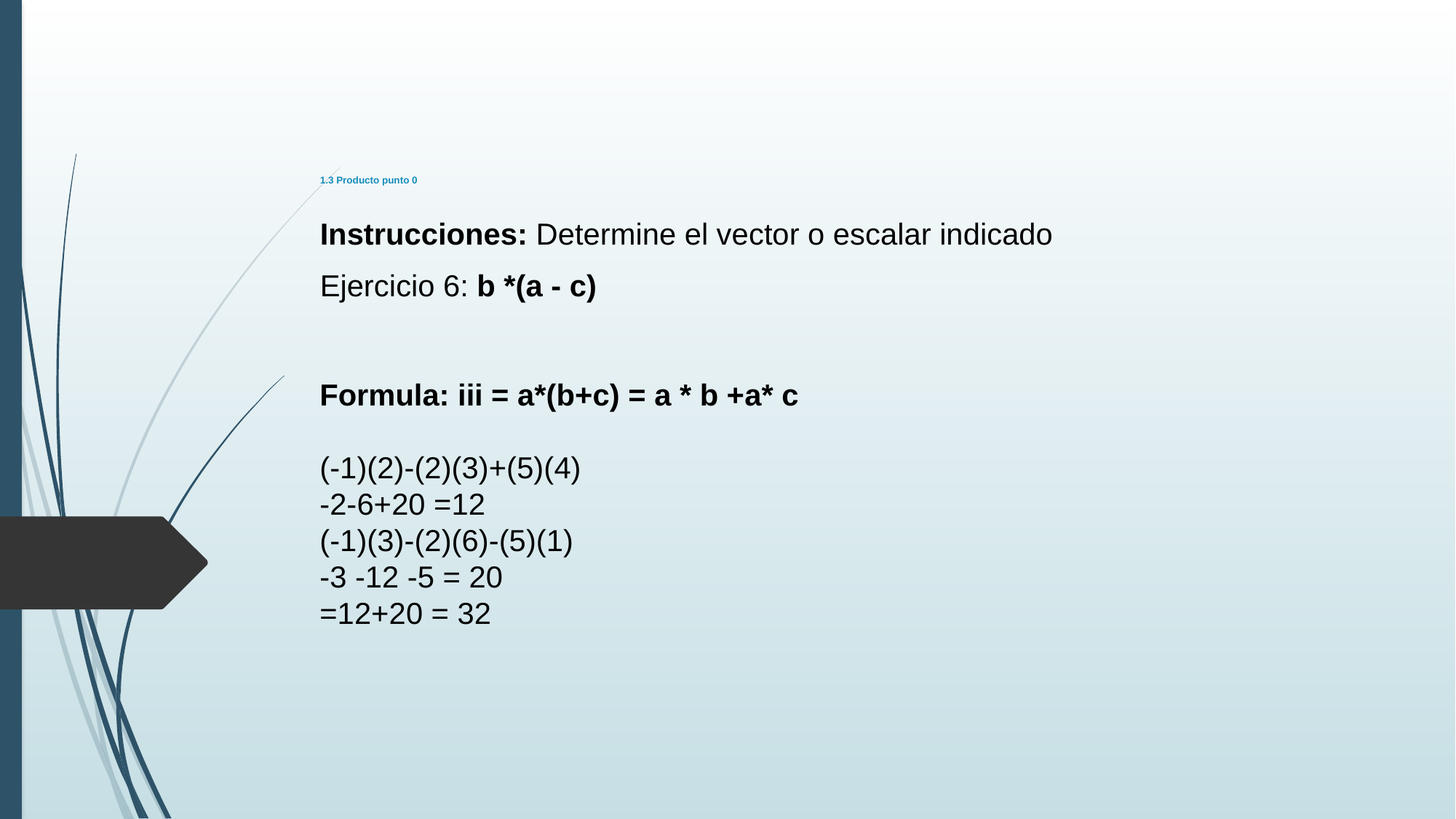

# 1.3 Producto punto 0
Instrucciones: Determine el vector o escalar indicado
Ejercicio 6: b *(a - c)
Formula: iii = a*(b+c) = a * b +a* c

(-1)(2)-(2)(3)+(5)(4)
-2-6+20 =12
(-1)(3)-(2)(6)-(5)(1)
-3 -12 -5 = 20
=12+20 = 32